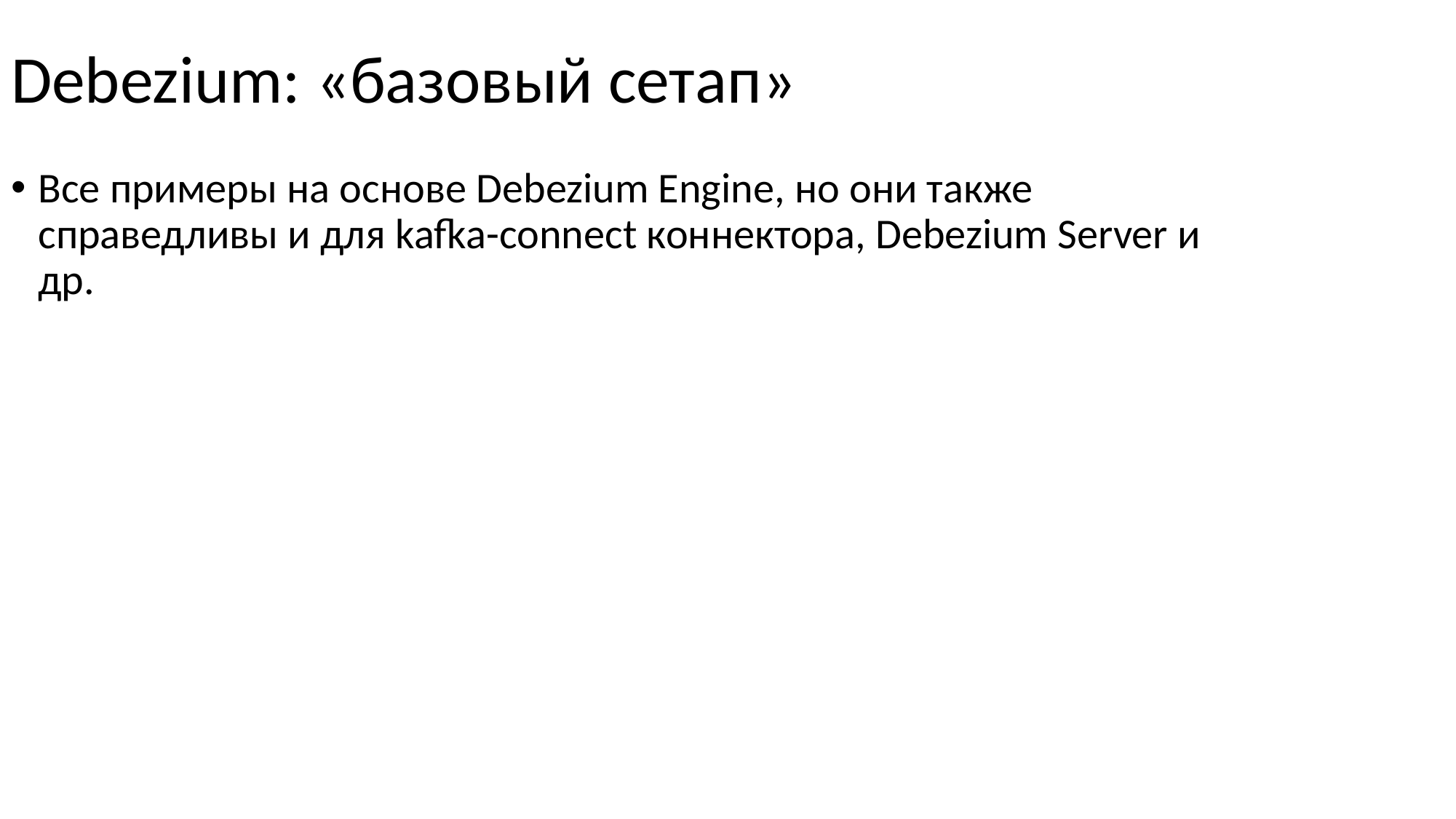

# Debezium: «базовый сетап»
Все примеры на основе Debezium Engine, но они также справедливы и для kafka-connect коннектора, Debezium Server и др.